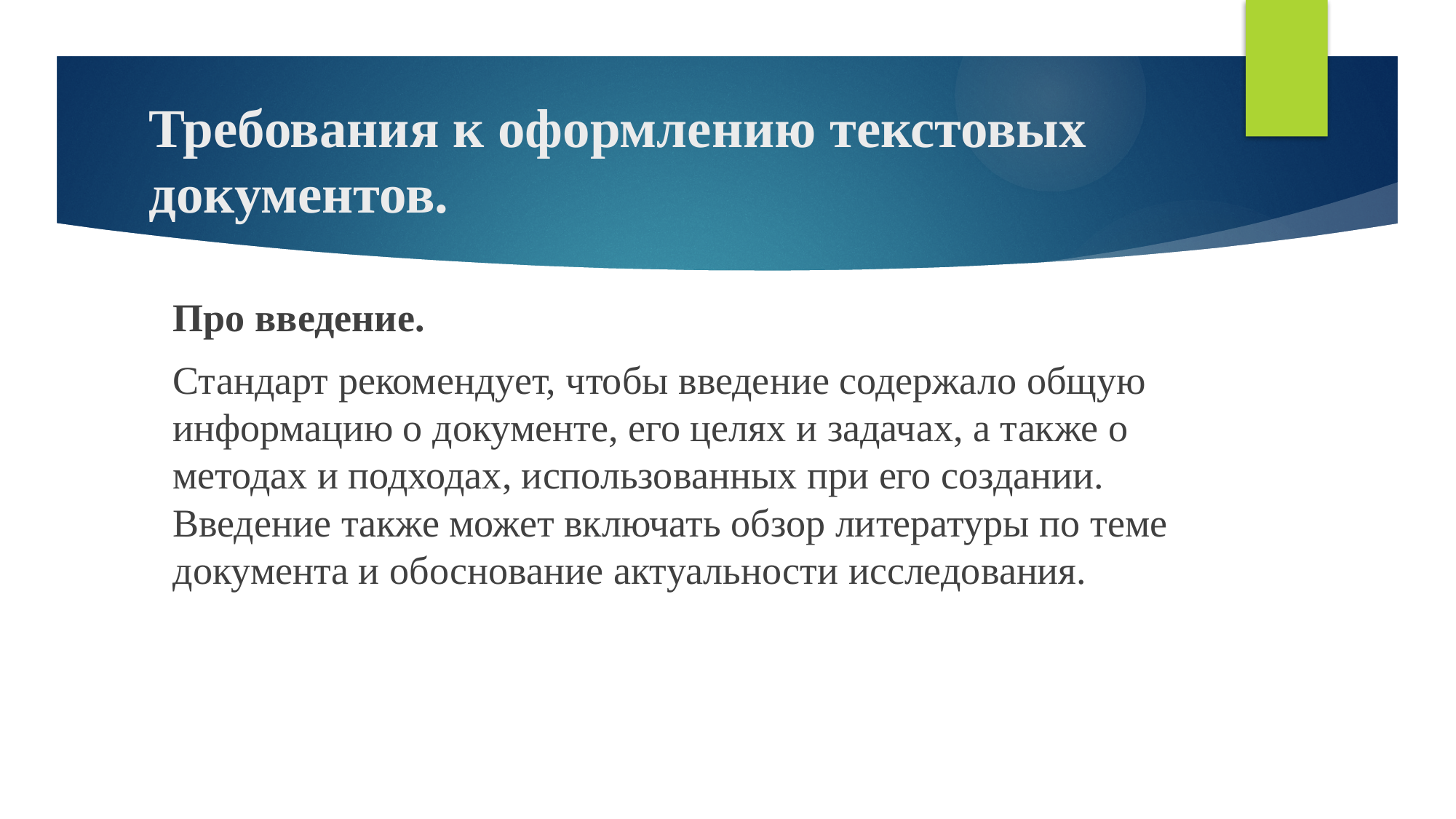

# Требования к оформлению текстовых документов.
Про введение.
Стандарт рекомендует, чтобы введение содержало общую информацию о документе, его целях и задачах, а также о методах и подходах, использованных при его создании. Введение также может включать обзор литературы по теме документа и обоснование актуальности исследования.